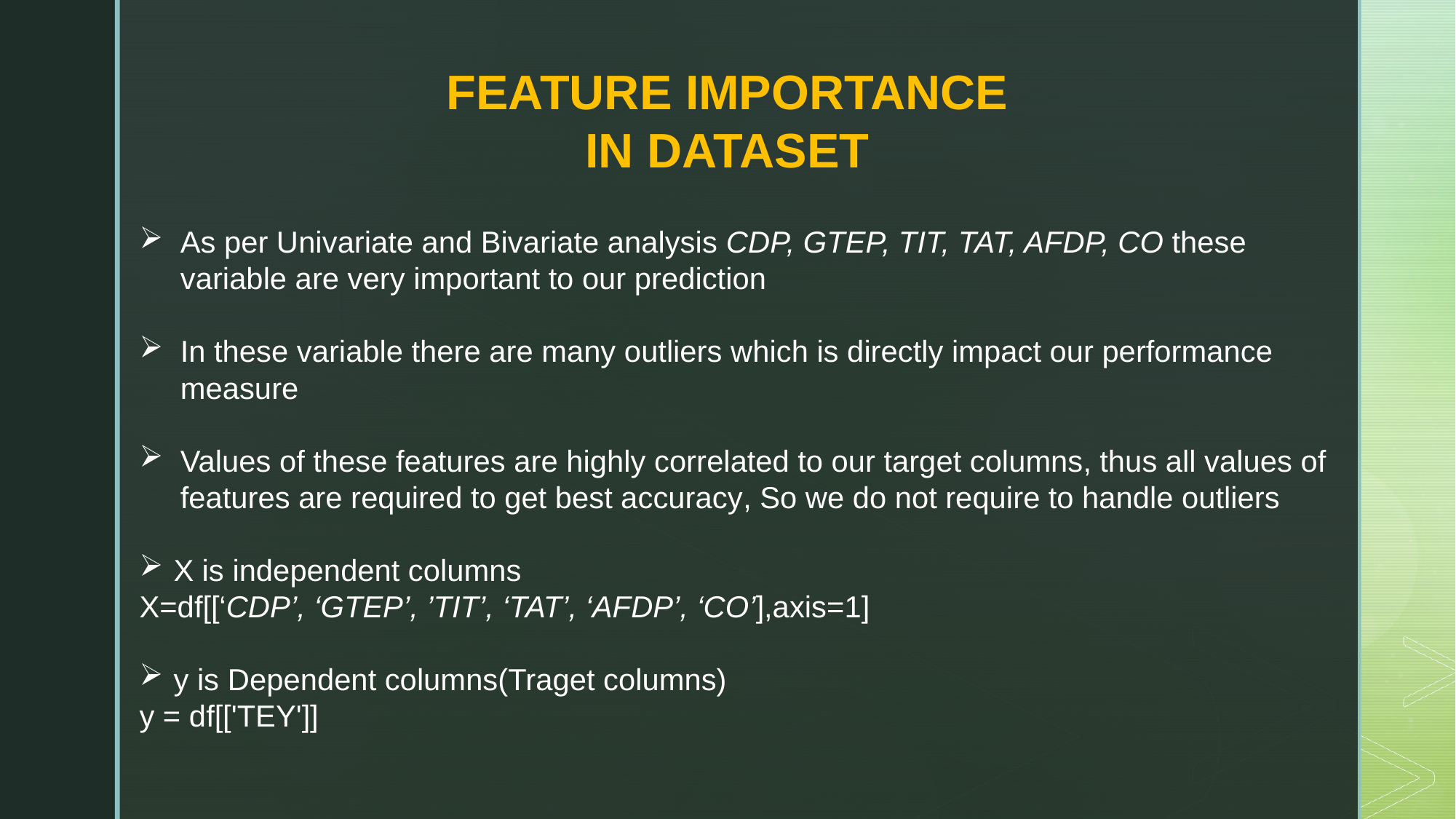

FEATURE IMPORTANCE IN DATASET
As per Univariate and Bivariate analysis CDP, GTEP, TIT, TAT, AFDP, CO these variable are very important to our prediction

In these variable there are many outliers which is directly impact our performance measure

Values of these features are highly correlated to our target columns, thus all values of features are required to get best accuracy, So we do not require to handle outliers

X is independent columns
X=df[[‘CDP’, ‘GTEP’, ’TIT’, ‘TAT’, ‘AFDP’, ‘CO’],axis=1]

y is Dependent columns(Traget columns)
y = df[['TEY']]